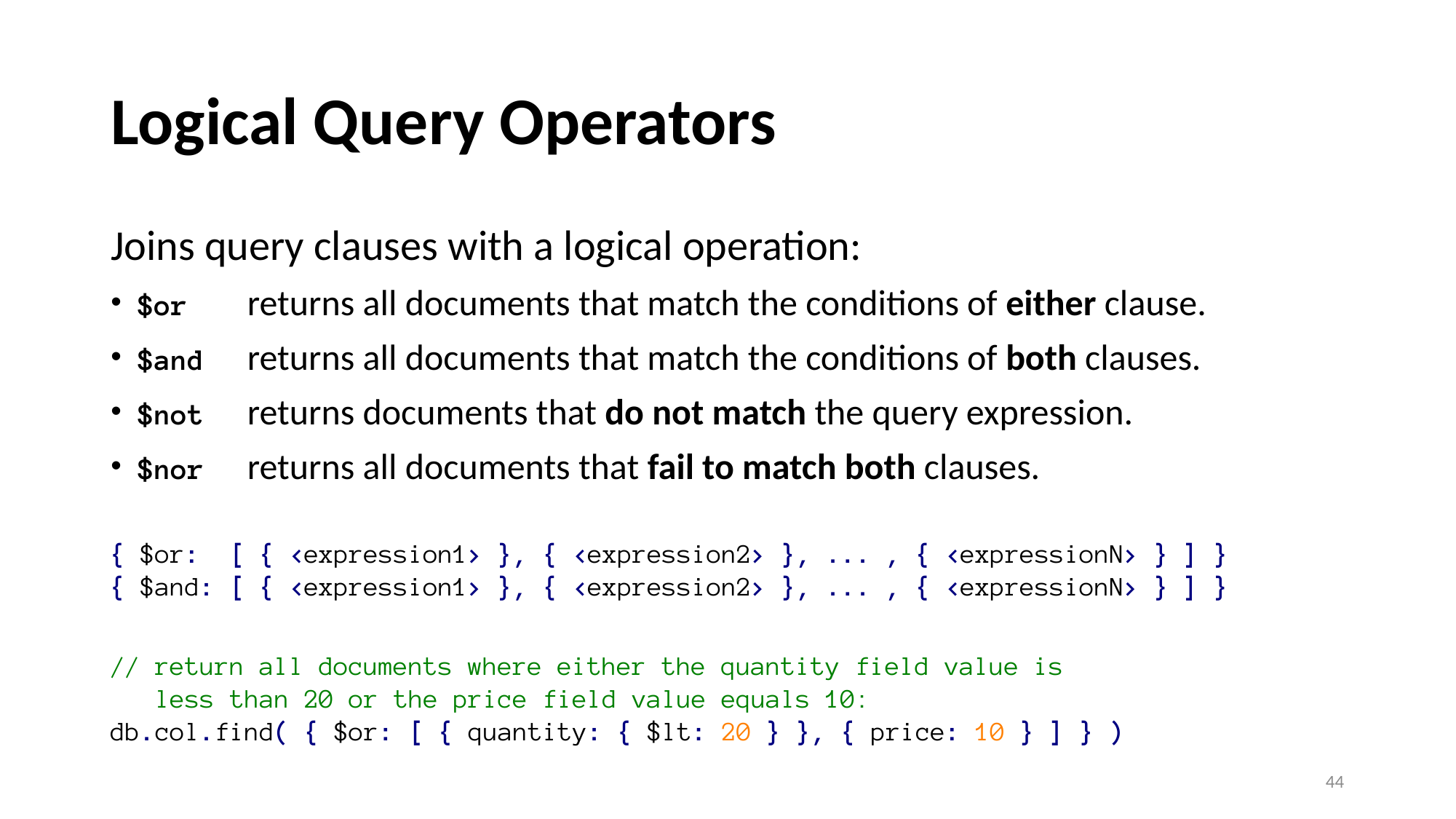

# Logical Query Operators
Joins query clauses with a logical operation:
$or	returns all documents that match the conditions of either clause.
$and	returns all documents that match the conditions of both clauses.
$not	returns documents that do not match the query expression.
$nor	returns all documents that fail to match both clauses.
{ $or:  [ { <expression1> }, { <expression2> }, ... , { <expressionN> } ] }
{ $and: [ { <expression1> }, { <expression2> }, ... , { <expressionN> } ] }
// return all documents where either the quantity field value is
   less than 20 or the price field value equals 10:
db.col.find( { $or: [ { quantity: { $lt: 20 } }, { price: 10 } ] } )
44